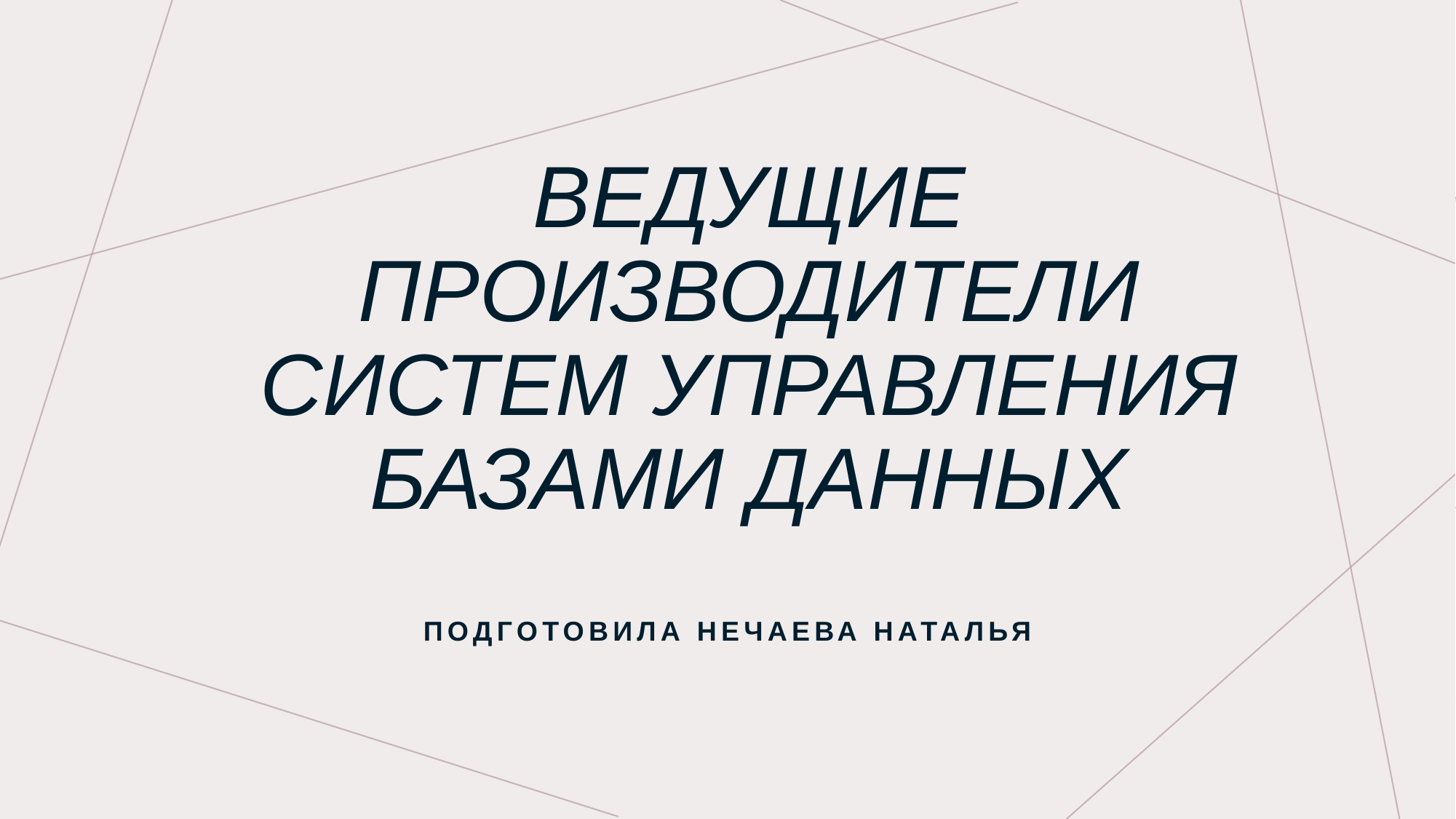

# Ведущие производители систем управления базами данных
Подготовила Нечаева наталья